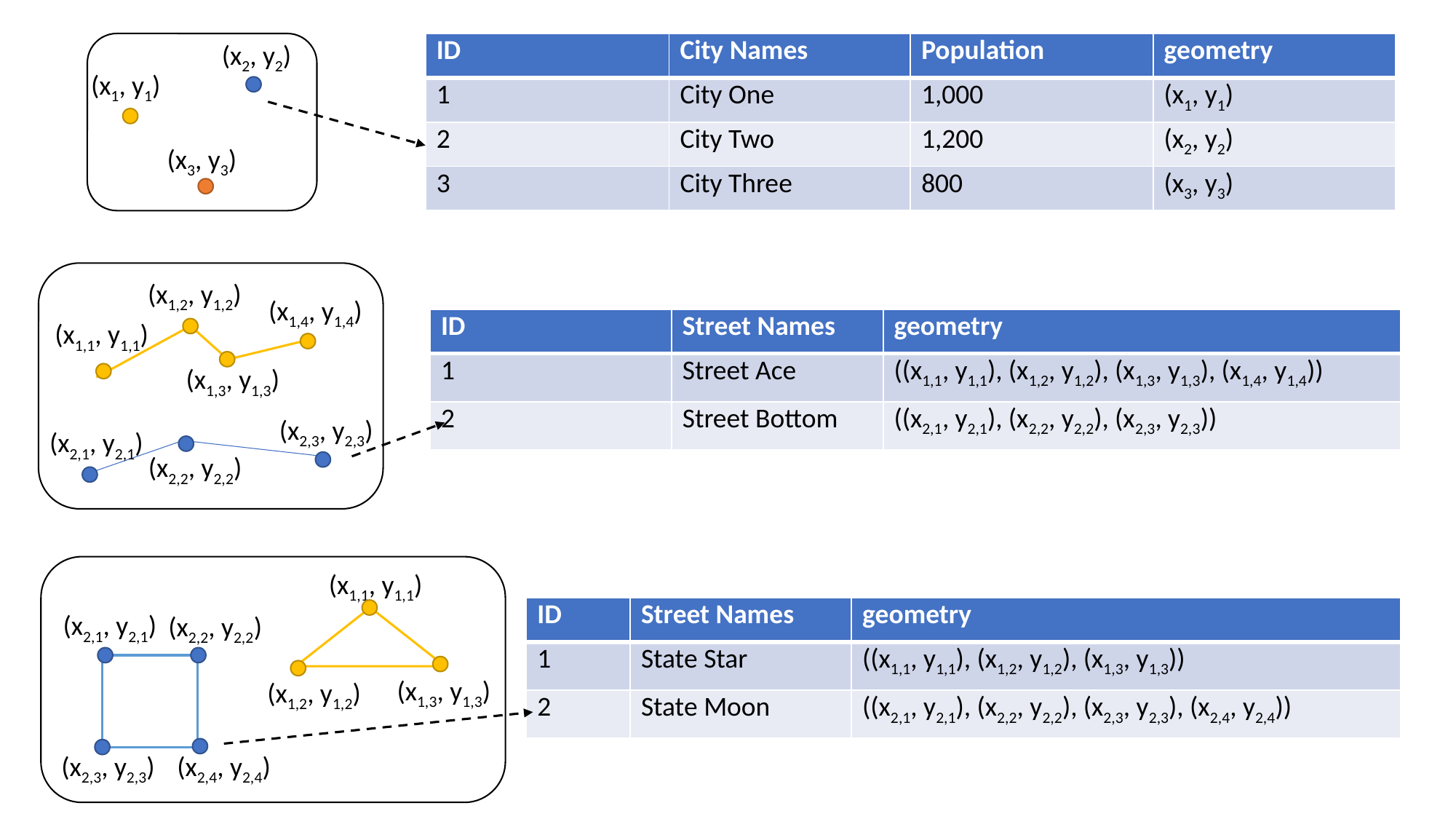

(x2, y2)

| ID | City Names | Population | geometry |
| --- | --- | --- | --- |
| 1 | City One | 1,000 | (x1, y1) |
| 2 | City Two | 1,200 | (x2, y2) |
| 3 | City Three | 800 | (x3, y3) |
(x1, y1)

(x3, y3)

(x1,2, y1,2)
(x1,4, y1,4)
| ID | Street Names | geometry |
| --- | --- | --- |
| 1 | Street Ace | ((x1,1, y1,1), (x1,2, y1,2), (x1,3, y1,3), (x1,4, y1,4)) |
| 2 | Street Bottom | ((x2,1, y2,1), (x2,2, y2,2), (x2,3, y2,3)) |
(x1,1, y1,1)

(x1,3, y1,3)

(x2,3, y2,3)
(x2,1, y2,1)

(x2,2, y2,2)

(x1,1, y1,1)
| ID | Street Names | geometry |
| --- | --- | --- |
| 1 | State Star | ((x1,1, y1,1), (x1,2, y1,2), (x1,3, y1,3)) |
| 2 | State Moon | ((x2,1, y2,1), (x2,2, y2,2), (x2,3, y2,3), (x2,4, y2,4)) |

(x2,1, y2,1)
(x2,2, y2,2)

(x1,3, y1,3)
(x1,2, y1,2)

(x2,4, y2,4)
(x2,3, y2,3)